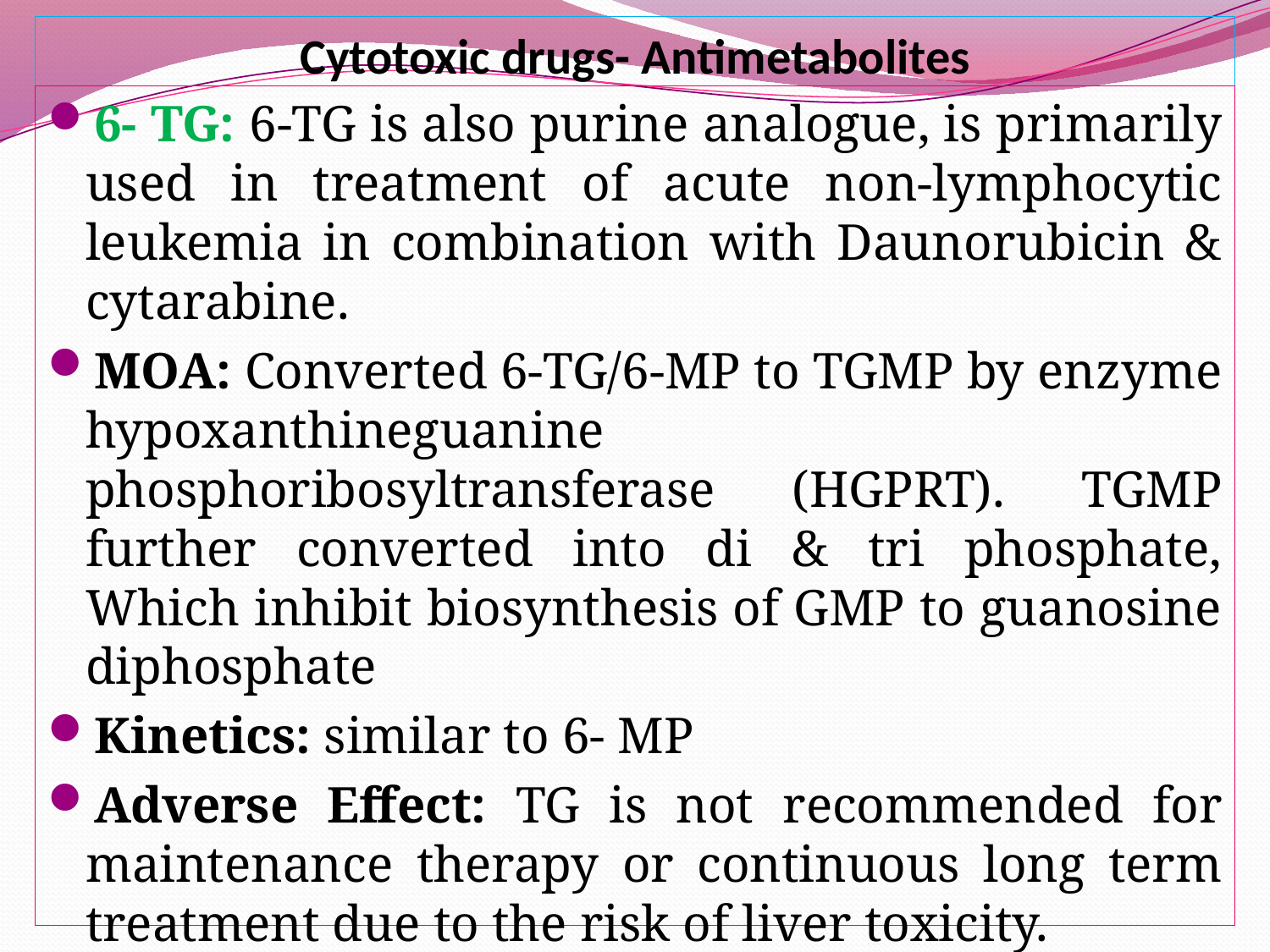

# Cytotoxic drugs- Antimetabolites
6- TG: 6-TG is also purine analogue, is primarily used in treatment of acute non-lymphocytic leukemia in combination with Daunorubicin & cytarabine.
MOA: Converted 6-TG/6-MP to TGMP by enzyme hypoxanthineguanine phosphoribosyltransferase (HGPRT). TGMP further converted into di & tri phosphate, Which inhibit biosynthesis of GMP to guanosine diphosphate
Kinetics: similar to 6- MP
Adverse Effect: TG is not recommended for maintenance therapy or continuous long term treatment due to the risk of liver toxicity.
Dose: 100-200 mg/m2 /day for 5-20 days.